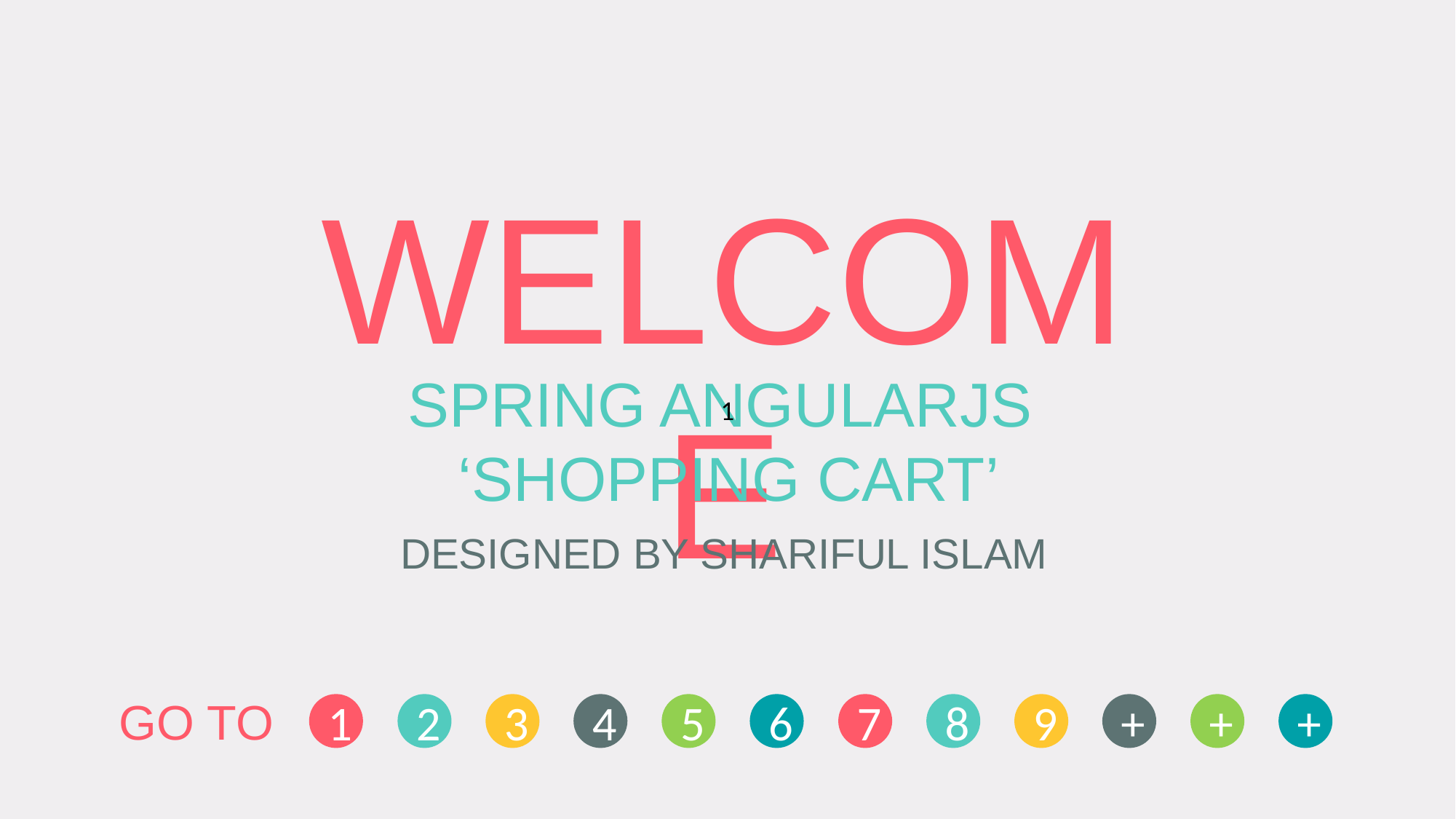

WELCOME
SPRING ANGULARJS
‘SHOPPING CART’
1
DESIGNED BY SHARIFUL ISLAM
GO TO
1
2
3
4
5
6
+
7
8
9
+
+